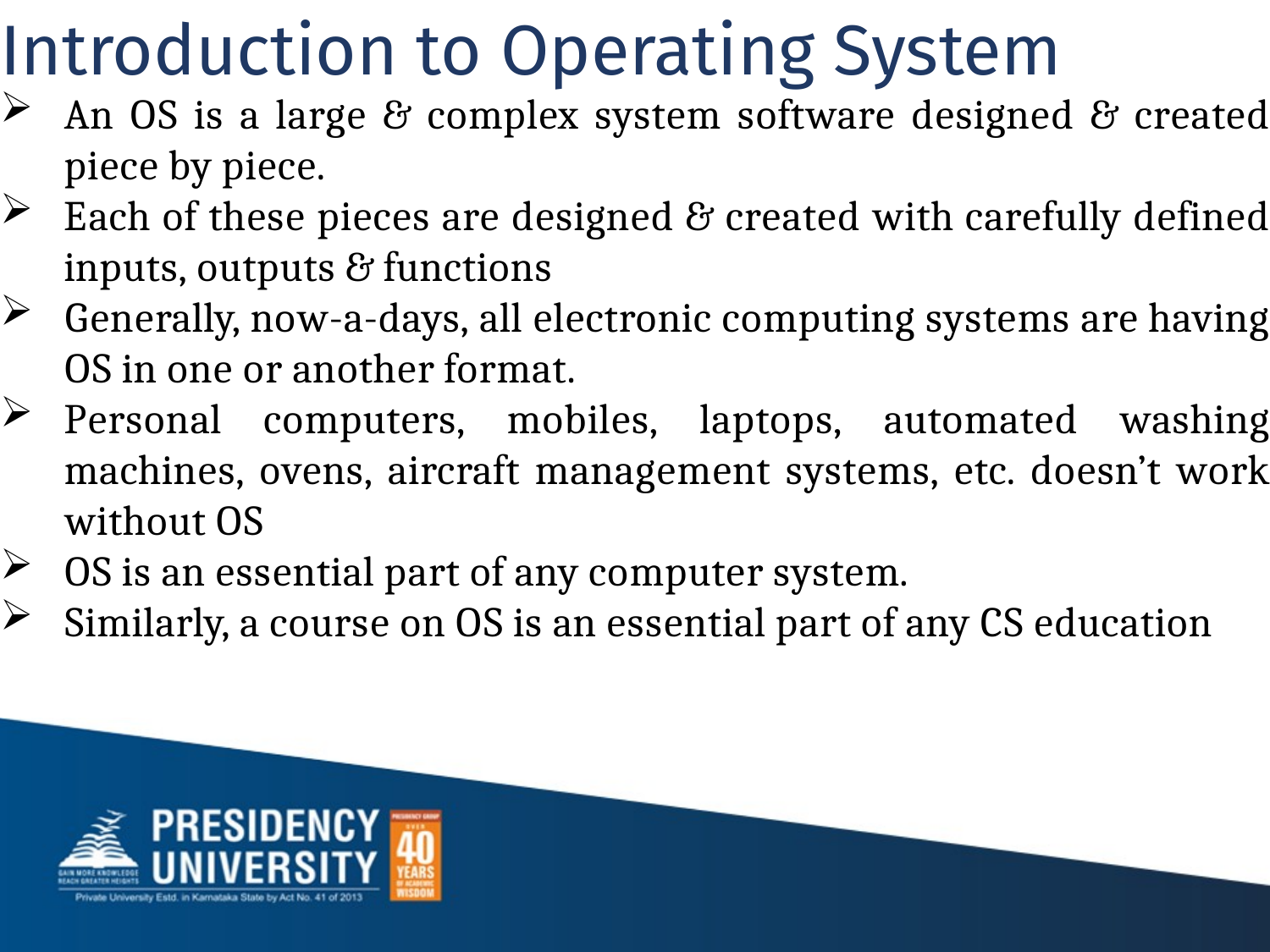

# Introduction to Operating System
An OS is a large & complex system software designed & created piece by piece.
Each of these pieces are designed & created with carefully defined inputs, outputs & functions
Generally, now-a-days, all electronic computing systems are having OS in one or another format.
Personal computers, mobiles, laptops, automated washing machines, ovens, aircraft management systems, etc. doesn’t work without OS
OS is an essential part of any computer system.
Similarly, a course on OS is an essential part of any CS education